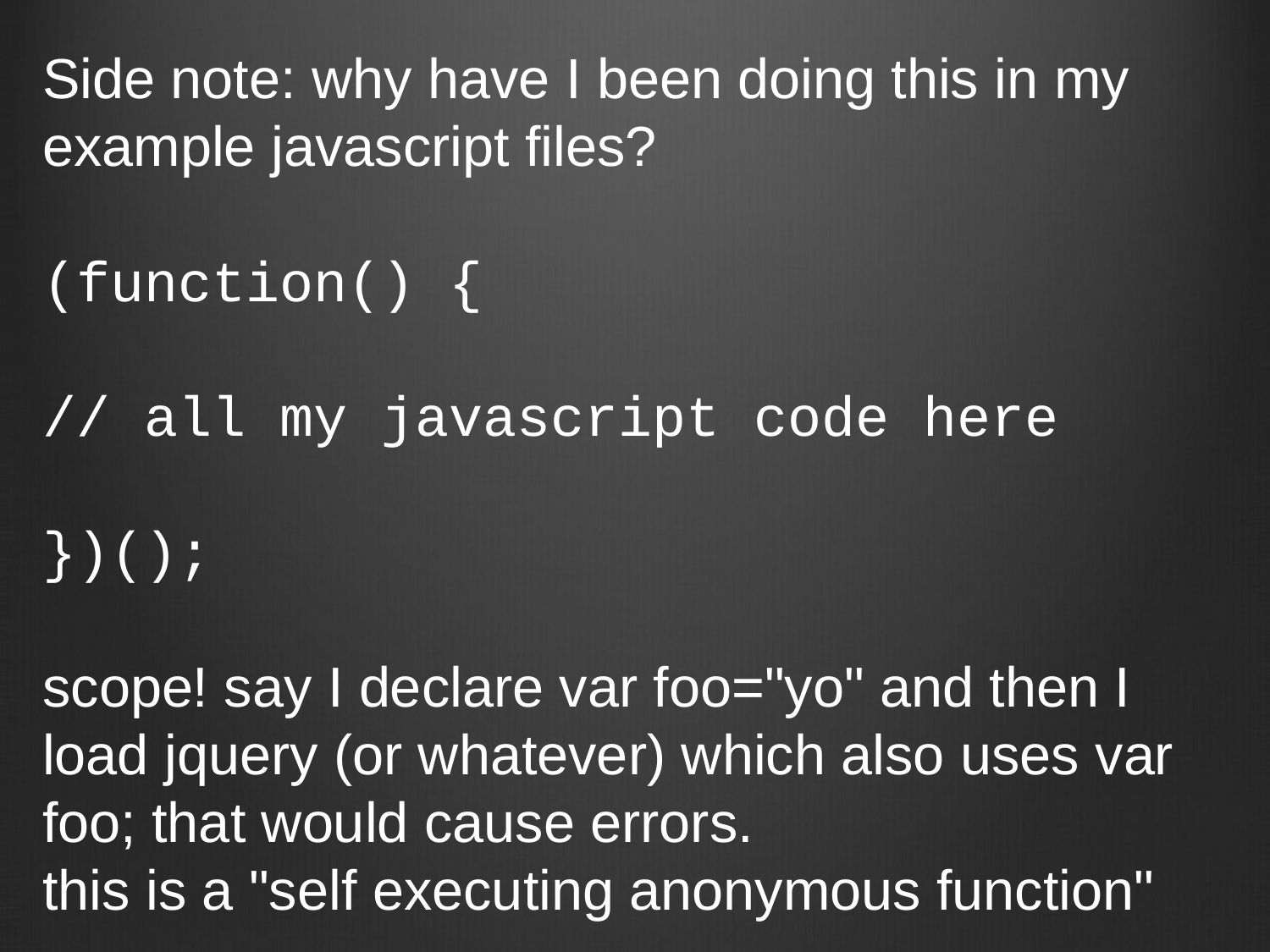

Side note: why have I been doing this in my example javascript files?

(function() {

// all my javascript code here

})();

scope! say I declare var foo="yo" and then I load jquery (or whatever) which also uses var foo; that would cause errors.
this is a "self executing anonymous function"